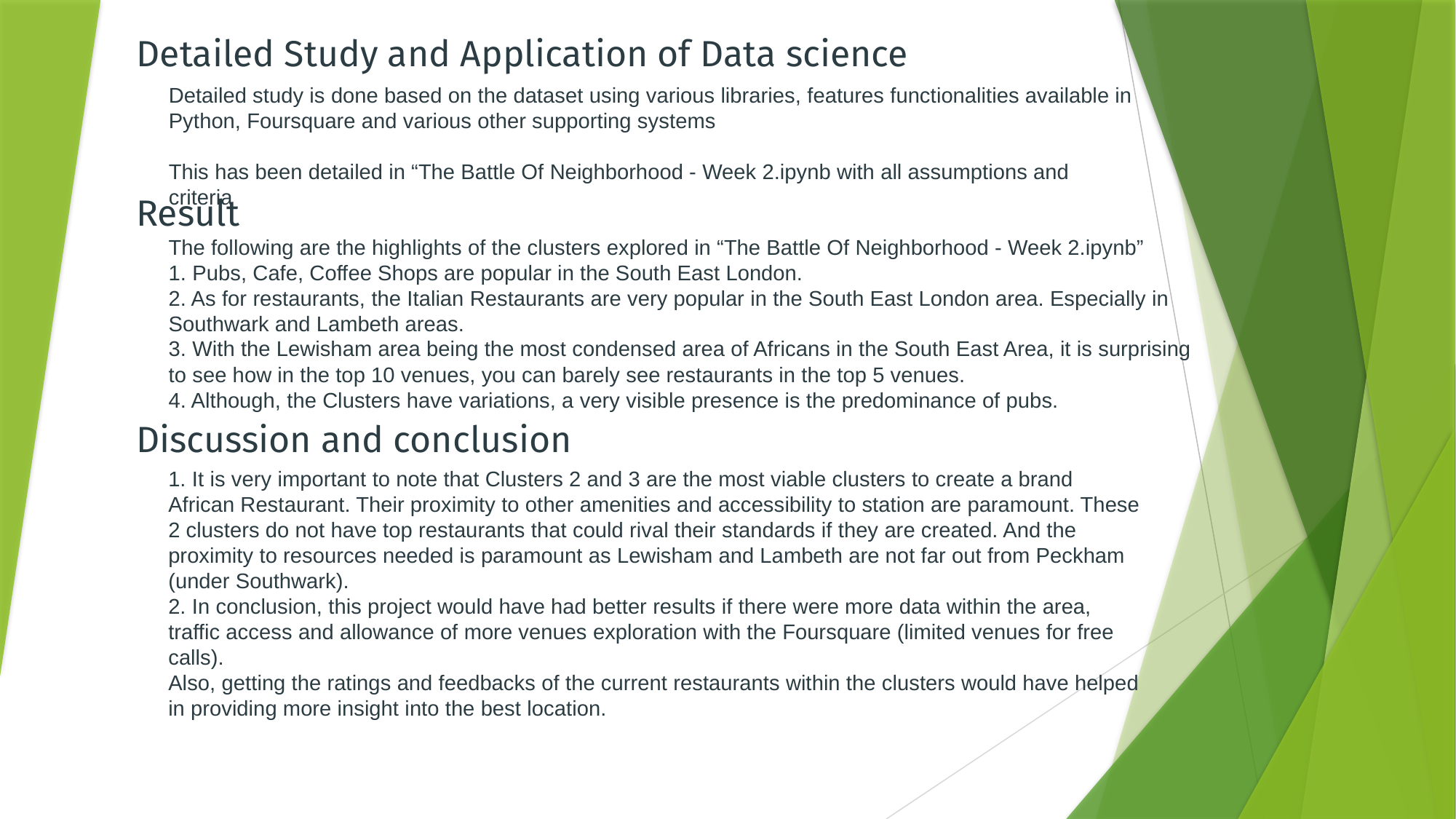

Detailed Study and Application of Data science
# Detailed study is done based on the dataset using various libraries, features functionalities available in Python, Foursquare and various other supporting systems This has been detailed in “The Battle Of Neighborhood - Week 2.ipynb with all assumptions and  criteria
Result
The following are the highlights of the clusters explored in “The Battle Of Neighborhood - Week 2.ipynb”
1. Pubs, Cafe, Coffee Shops are popular in the South East London.
2. As for restaurants, the Italian Restaurants are very popular in the South East London area. Especially in Southwark and Lambeth areas.
3. With the Lewisham area being the most condensed area of Africans in the South East Area, it is surprising to see how in the top 10 venues, you can barely see restaurants in the top 5 venues.
4. Although, the Clusters have variations, a very visible presence is the predominance of pubs.
Discussion and conclusion
1. It is very important to note that Clusters 2 and 3 are the most viable clusters to create a brand African Restaurant. Their proximity to other amenities and accessibility to station are paramount. These 2 clusters do not have top restaurants that could rival their standards if they are created. And the proximity to resources needed is paramount as Lewisham and Lambeth are not far out from Peckham (under Southwark).
2. In conclusion, this project would have had better results if there were more data within the area, traffic access and allowance of more venues exploration with the Foursquare (limited venues for free calls).
Also, getting the ratings and feedbacks of the current restaurants within the clusters would have helped in providing more insight into the best location.